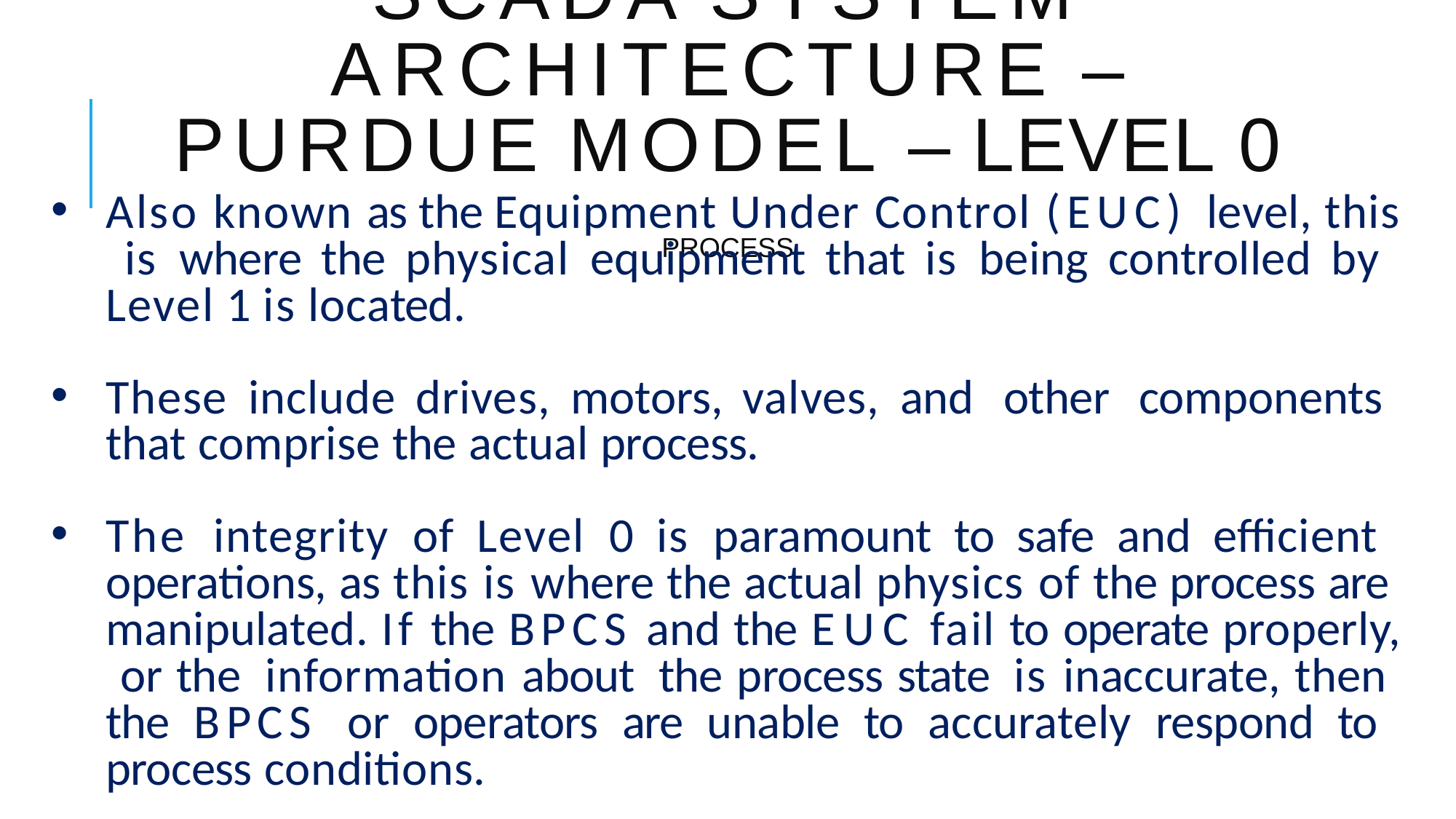

# SCADA SYSTEM ARCHITECTURE –
PURDUE MODEL – Level 0 Process
Also known as the Equipment Under Control (EUC) level, this  is where the physical equipment that is being controlled by  Level 1 is located.

These include drives, motors, valves, and other components  that comprise the actual process.

The integrity of Level 0 is paramount to safe and efficient  operations, as this is where the actual physics of the process are  manipulated. If the BPCS and the EUC fail to operate properly,  or the information about the process state is inaccurate, then  the BPCS or operators are unable to accurately respond to  process conditions.